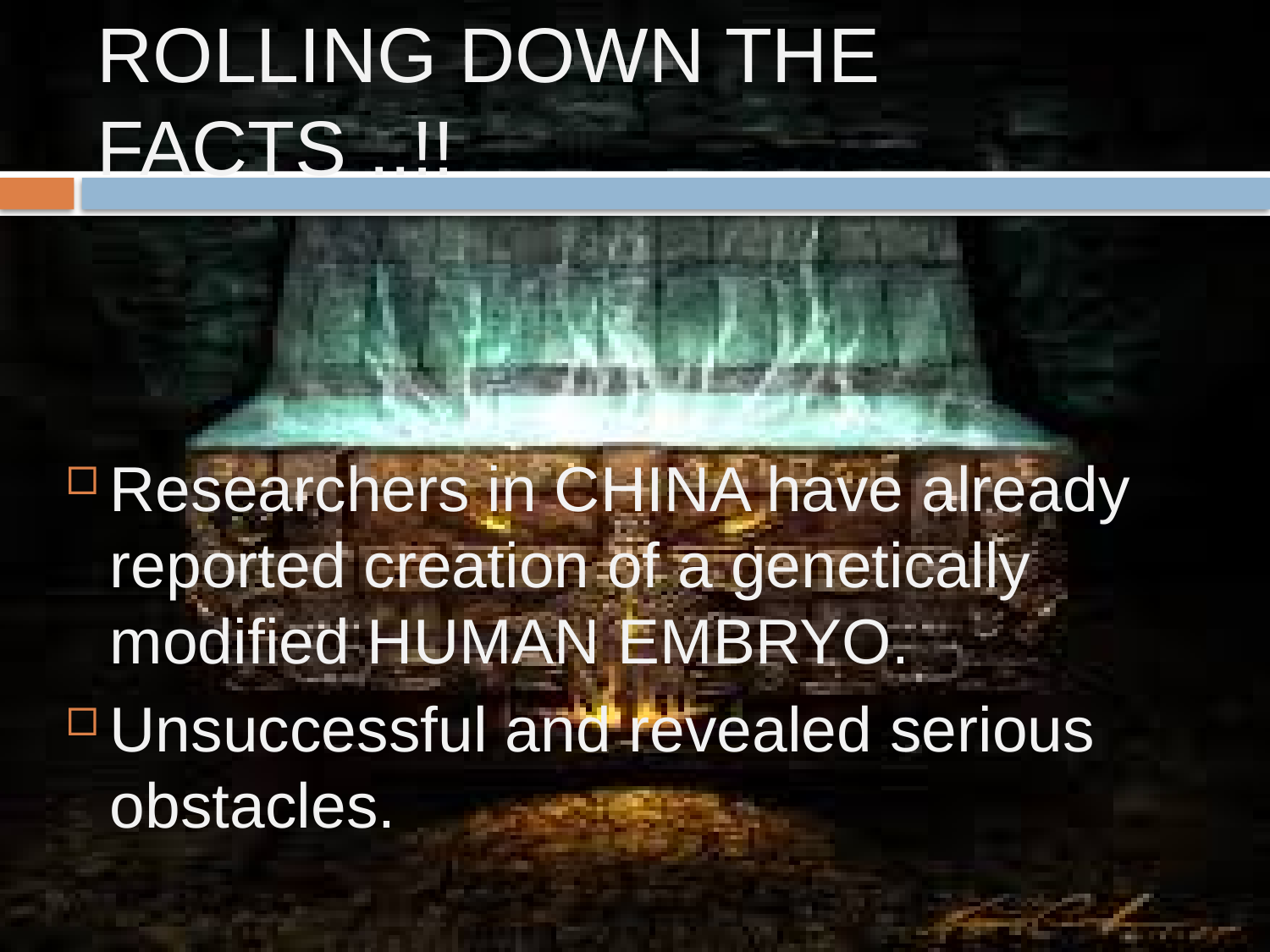

# ROLLING DOWN THE FACTS ..!!

Researchers in CHINA have already reported creation of a genetically modified HUMAN EMBRYO.
Unsuccessful and revealed serious obstacles.